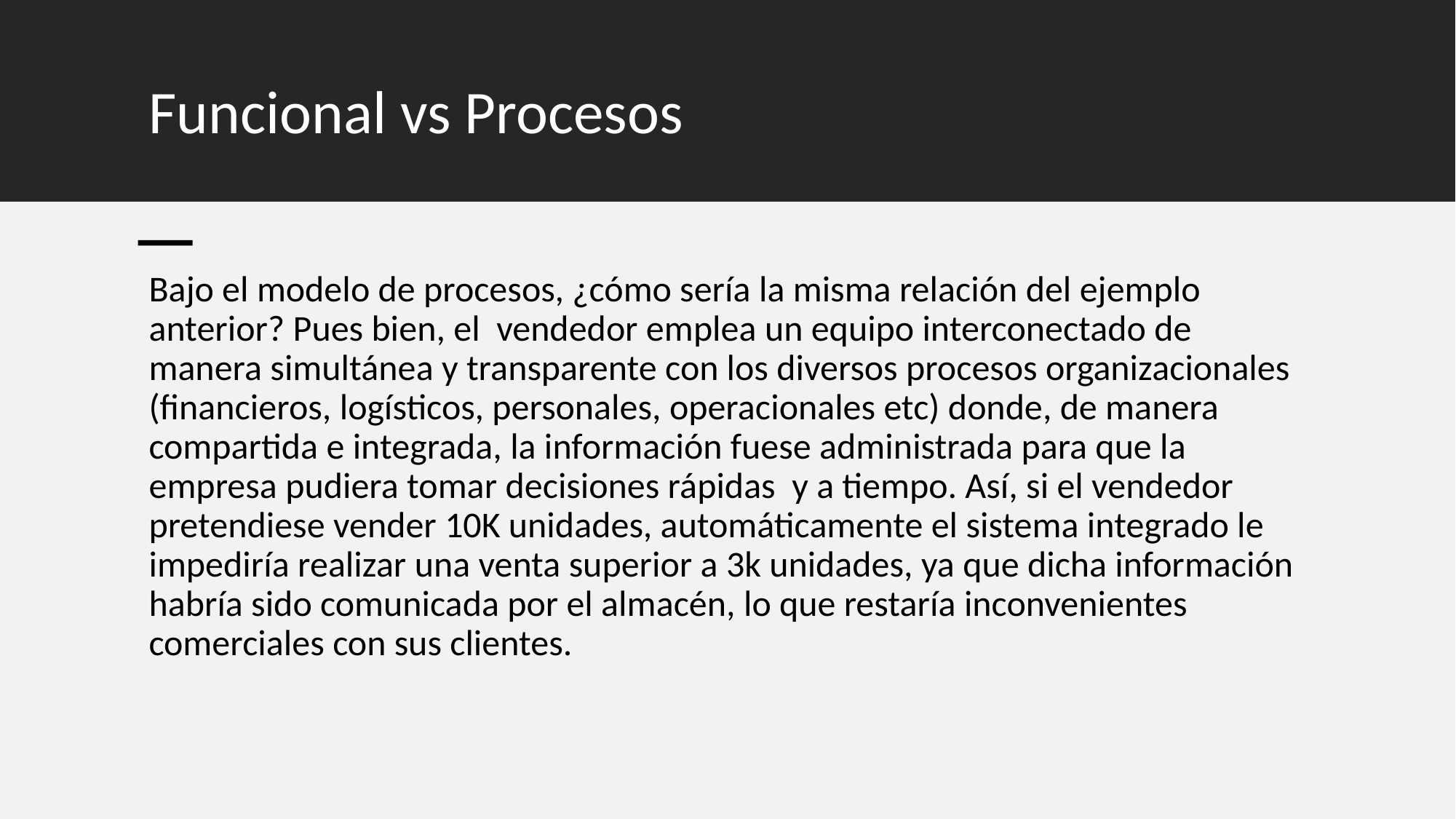

# Funcional vs Procesos

Bajo el modelo de procesos, ¿cómo sería la misma relación del ejemplo anterior? Pues bien, el  vendedor emplea un equipo interconectado de manera simultánea y transparente con los diversos procesos organizacionales (financieros, logísticos, personales, operacionales etc) donde, de manera compartida e integrada, la información fuese administrada para que la empresa pudiera tomar decisiones rápidas  y a tiempo. Así, si el vendedor pretendiese vender 10K unidades, automáticamente el sistema integrado le impediría realizar una venta superior a 3k unidades, ya que dicha información habría sido comunicada por el almacén, lo que restaría inconvenientes comerciales con sus clientes.